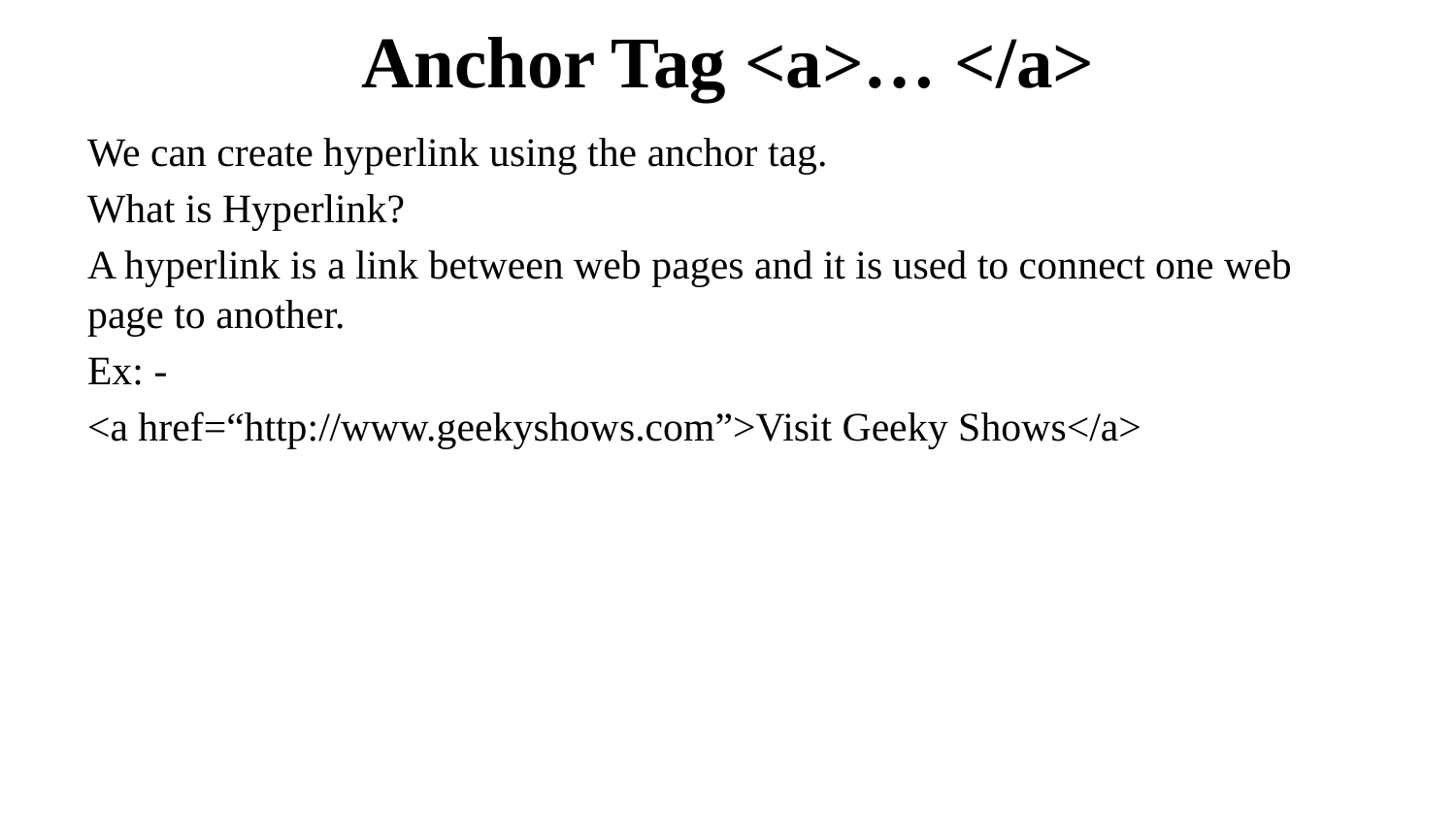

# Anchor Tag <a>… </a>
We can create hyperlink using the anchor tag.
What is Hyperlink?
A hyperlink is a link between web pages and it is used to connect one web page to another.
Ex: -
<a href=“http://www.geekyshows.com”>Visit Geeky Shows</a>